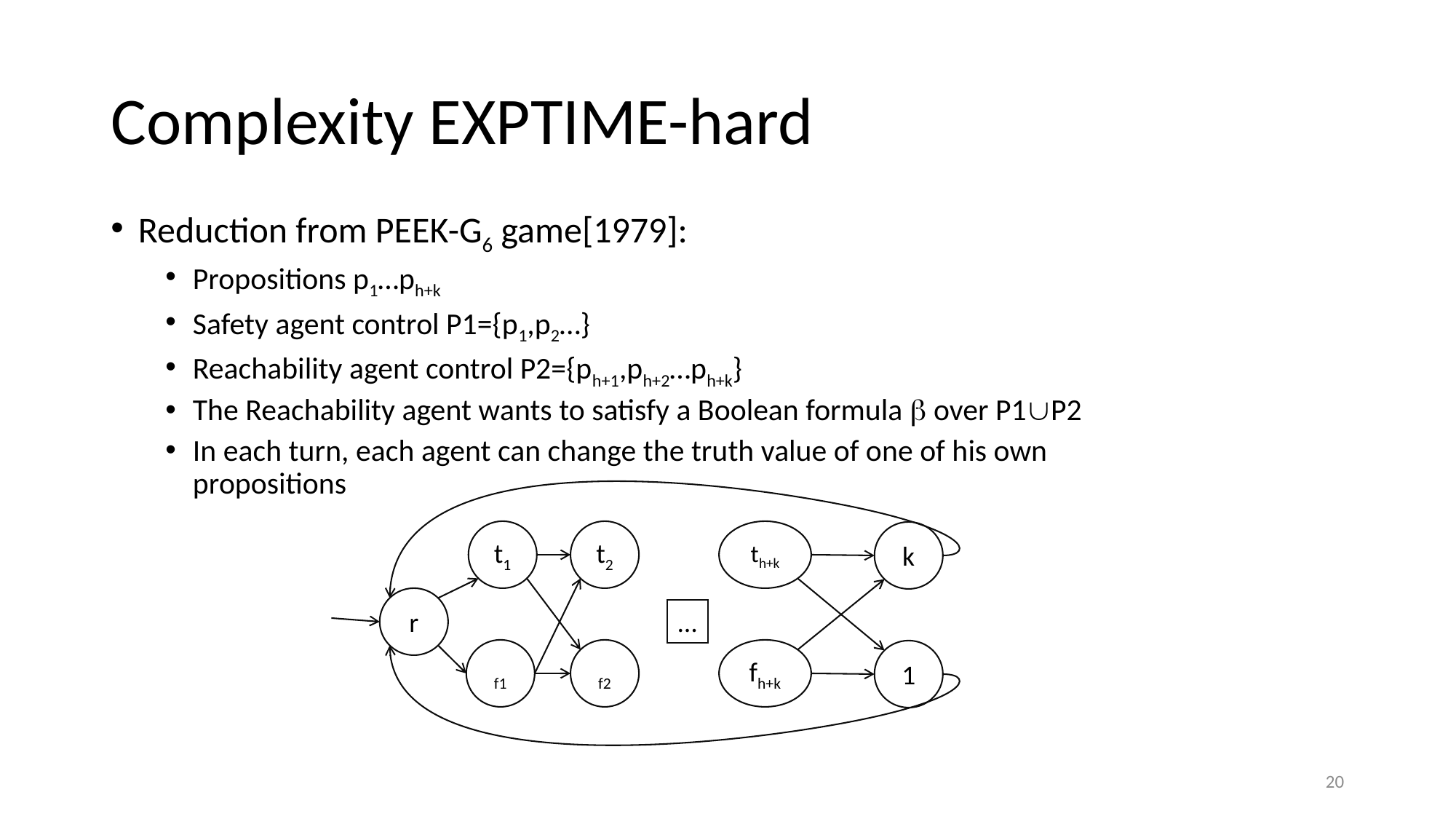

# Complexity EXPTIME-hard
Reduction from PEEK-G6 game[1979]:
Propositions p1…ph+k
Safety agent control P1={p1,p2…}
Reachability agent control P2={ph+1,ph+2…ph+k}
The Reachability agent wants to satisfy a Boolean formula β over P1∪P2
In each turn, each agent can change the truth value of one of his own propositions
t1
t2
th+k
k
r
…
f1
f2
fh+k
1
20